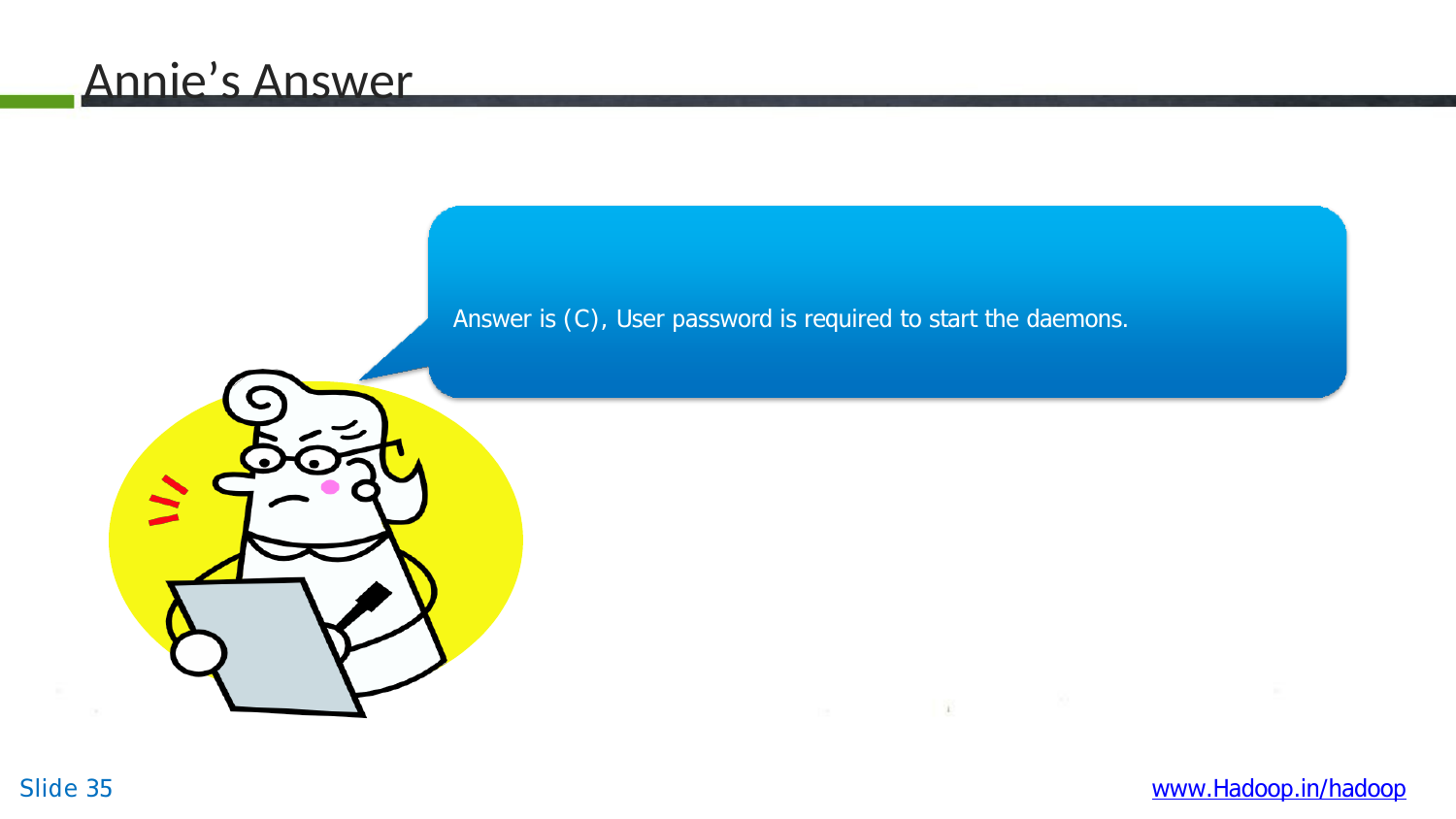

# Annie’s Answer

Answer is (C), User password is required to start the daemons.

www.Hadoop.in/hadoop
Slide 35